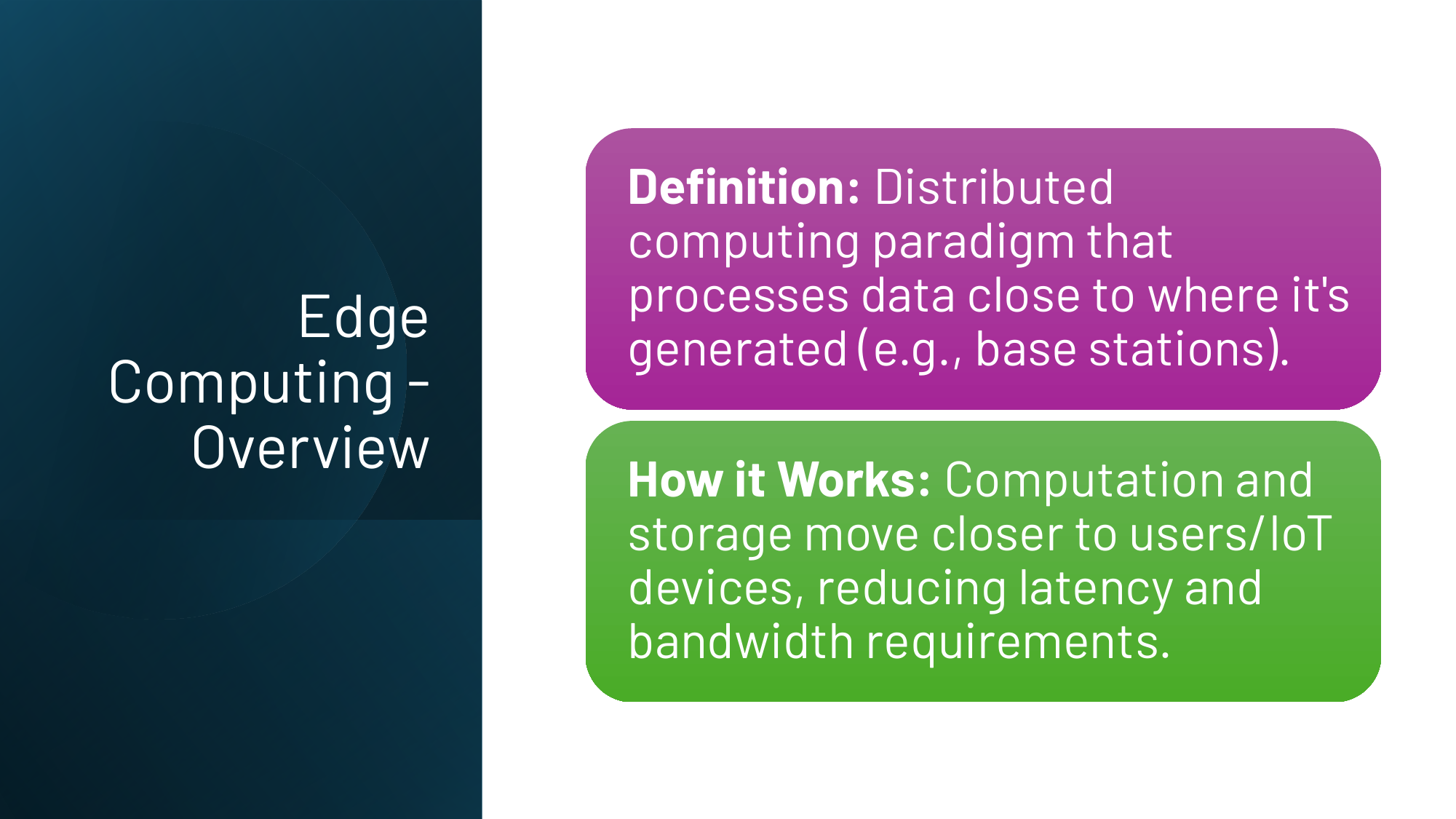

Definition: Distributed computing paradigm that processes data close to where it's generated (e.g., base stations).
How it Works: Computation and storage move closer to users/IoT devices, reducing latency and bandwidth requirements.

# Edge Computing - Overview